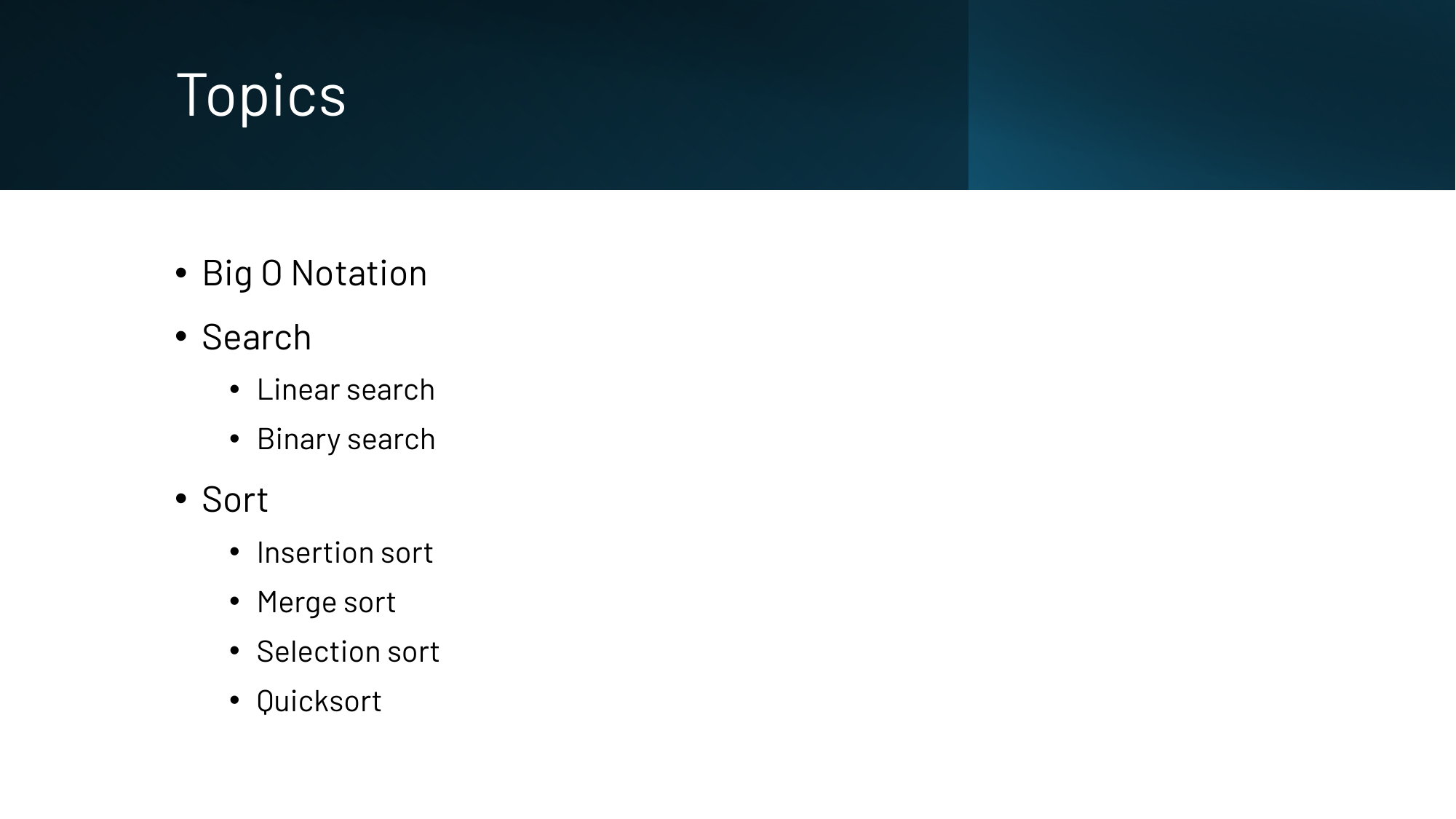

# Topics
Big O Notation
Search
Linear search
Binary search
Sort
Insertion sort
Merge sort
Selection sort
Quicksort